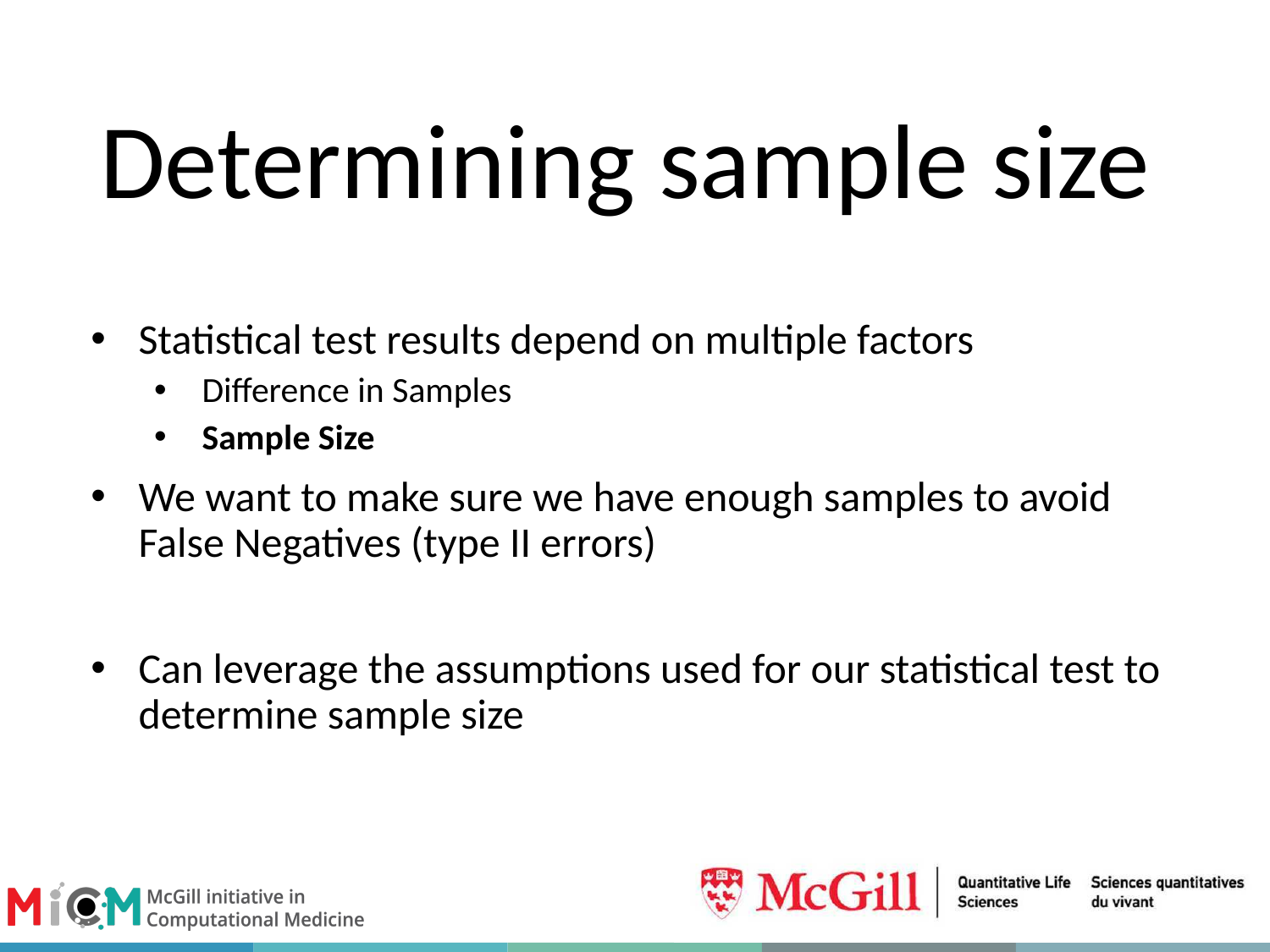

# Determining sample size
Statistical test results depend on multiple factors
Difference in Samples
Sample Size
We want to make sure we have enough samples to avoid False Negatives (type II errors)

Can leverage the assumptions used for our statistical test to determine sample size